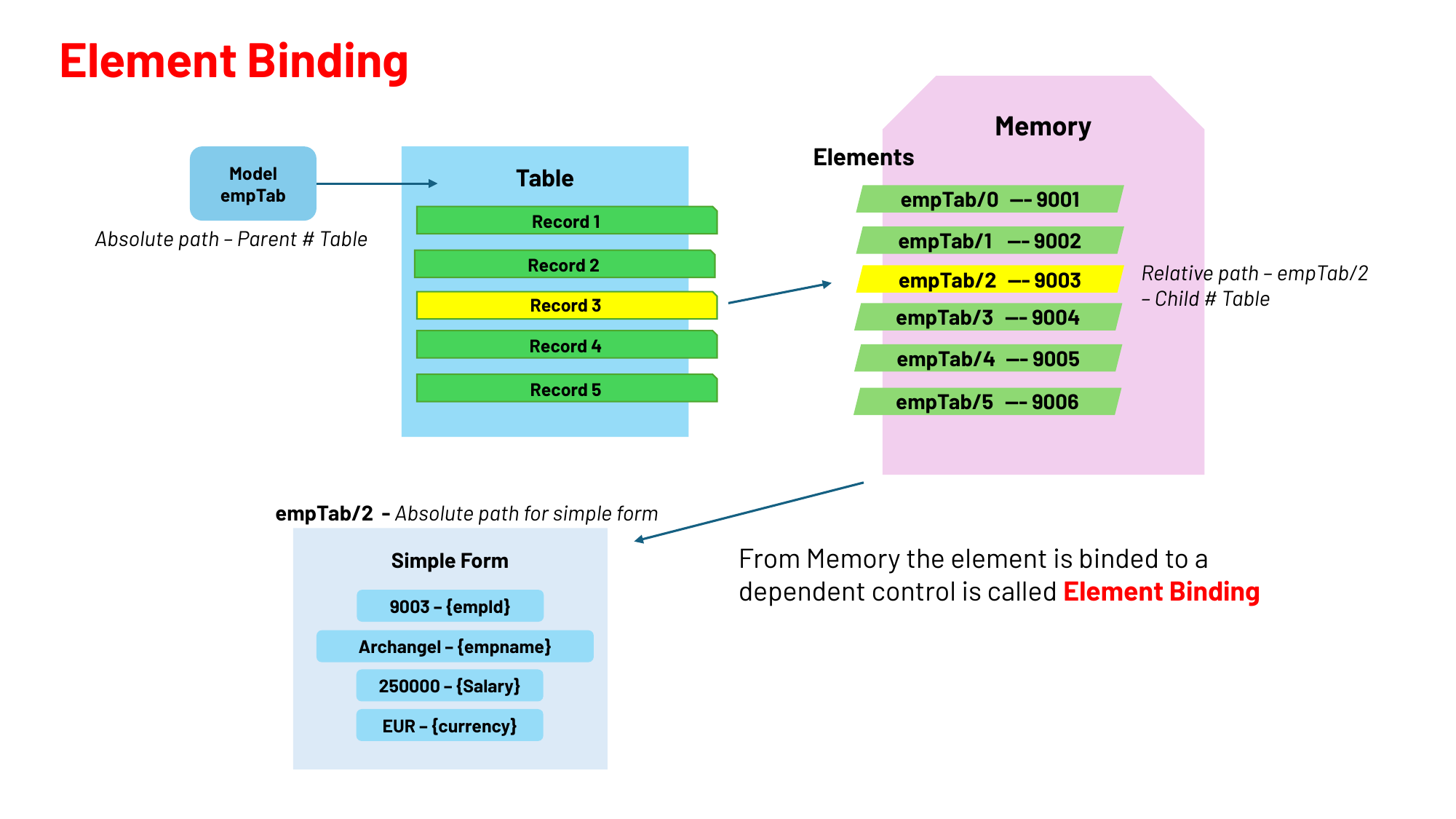

Element Binding
Memory

empTab/0	--- 9001
empTab/1	--- 9002
empTab/2	--- 9003
empTab/3	--- 9004
empTab/4	--- 9005
empTab/5	--- 9006
Model
empTab
Table

Record 1

Record 2

Record 3

Record 4

Record 5

Elements
Absolute path – Parent # Table
Relative path – empTab/2
– Child # Table
empTab/2  - Absolute path for simple form
Simple Form

9003 – {empId}
Archangel – {empname}
250000 – {Salary}
EUR – {currency}
From Memory the element is binded to a dependent control is called Element Binding